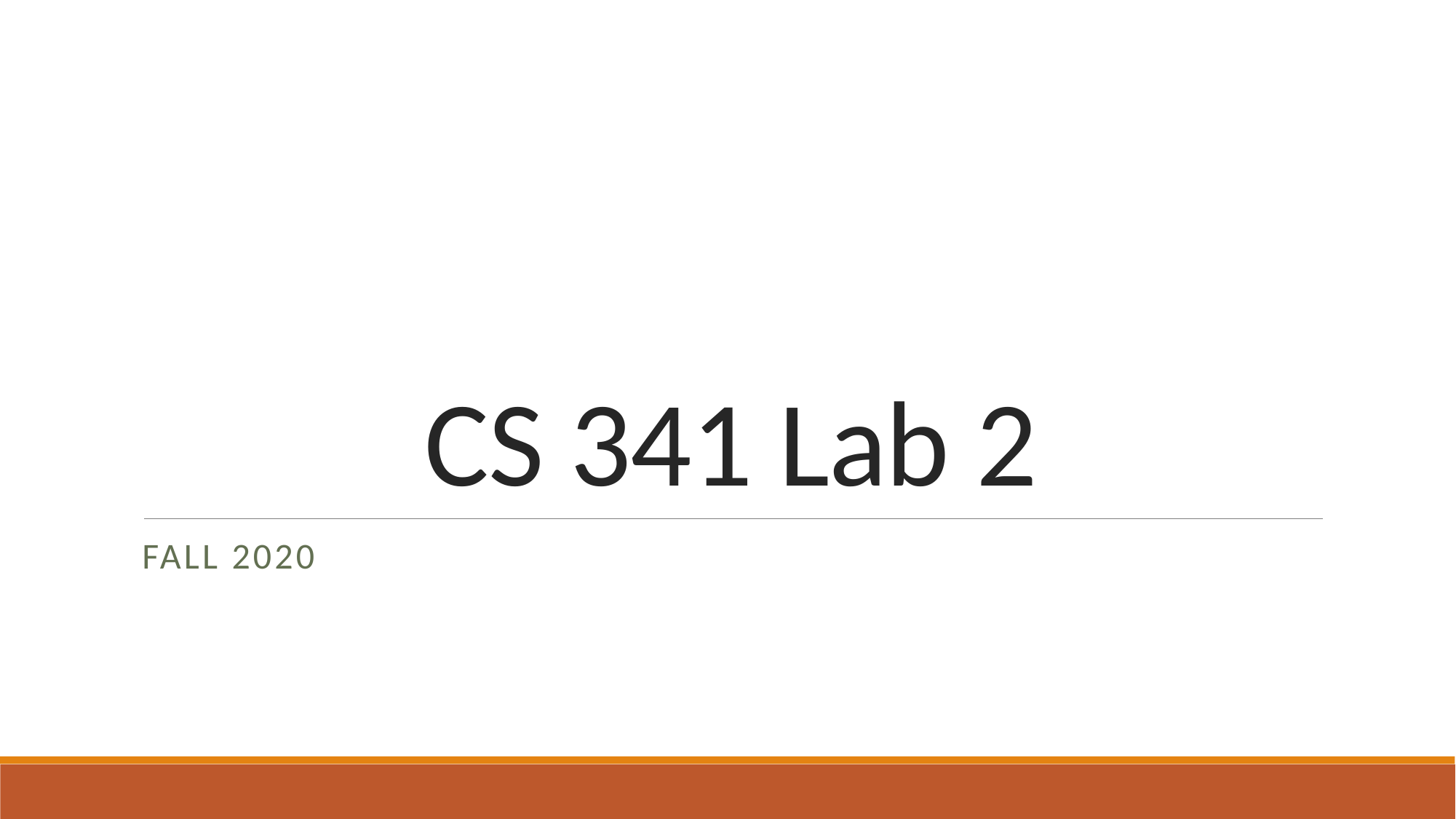

# CS 341 Lab 2
Fall 2020